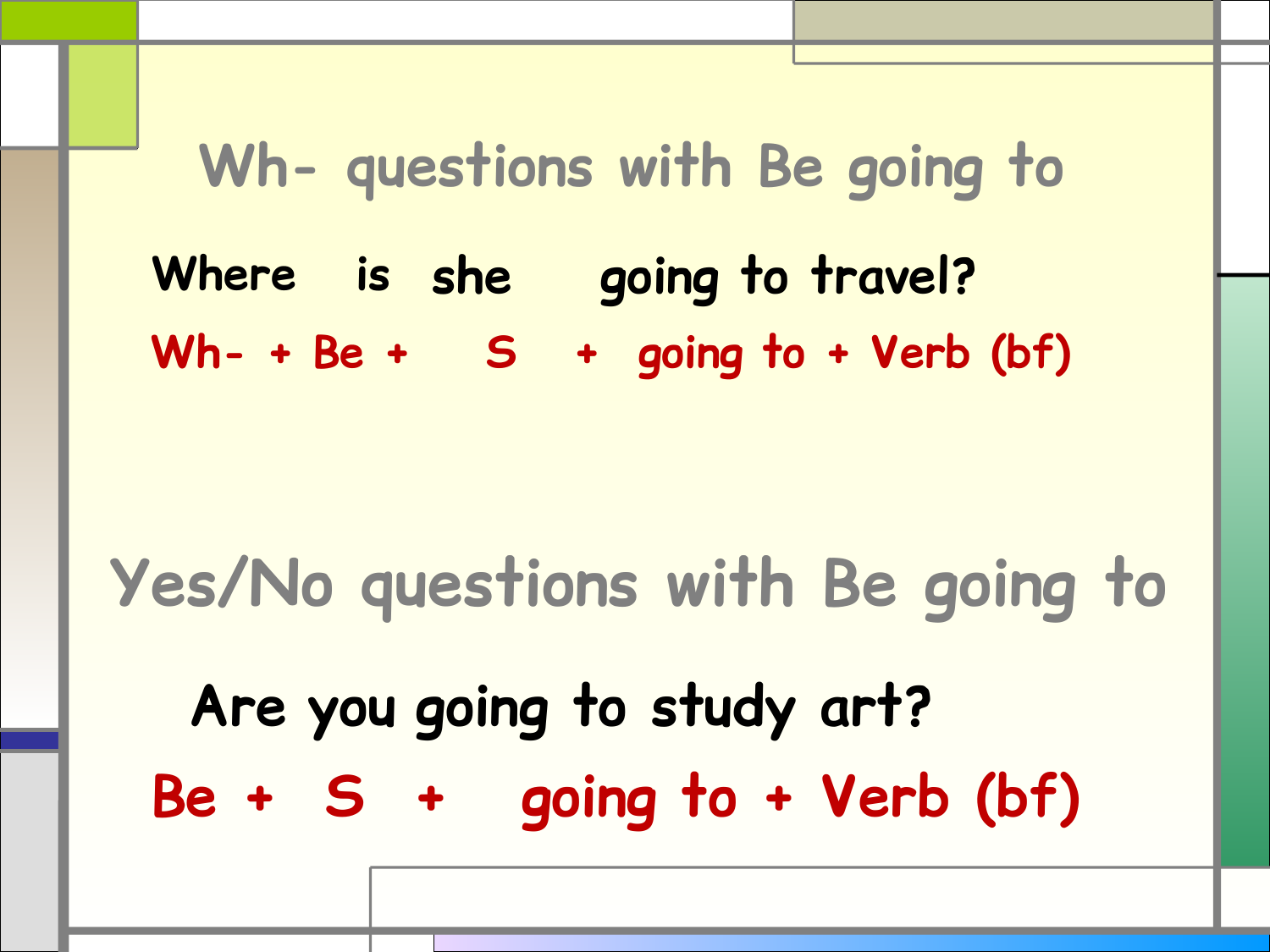

Wh- questions with Be going to
she
going to travel?
Where   is
Wh- + Be +    S   +  going to + Verb (bf)
# Yes/No questions with Be going to
Are
you
going to study art?
Be +  S  +   going to + Verb (bf)